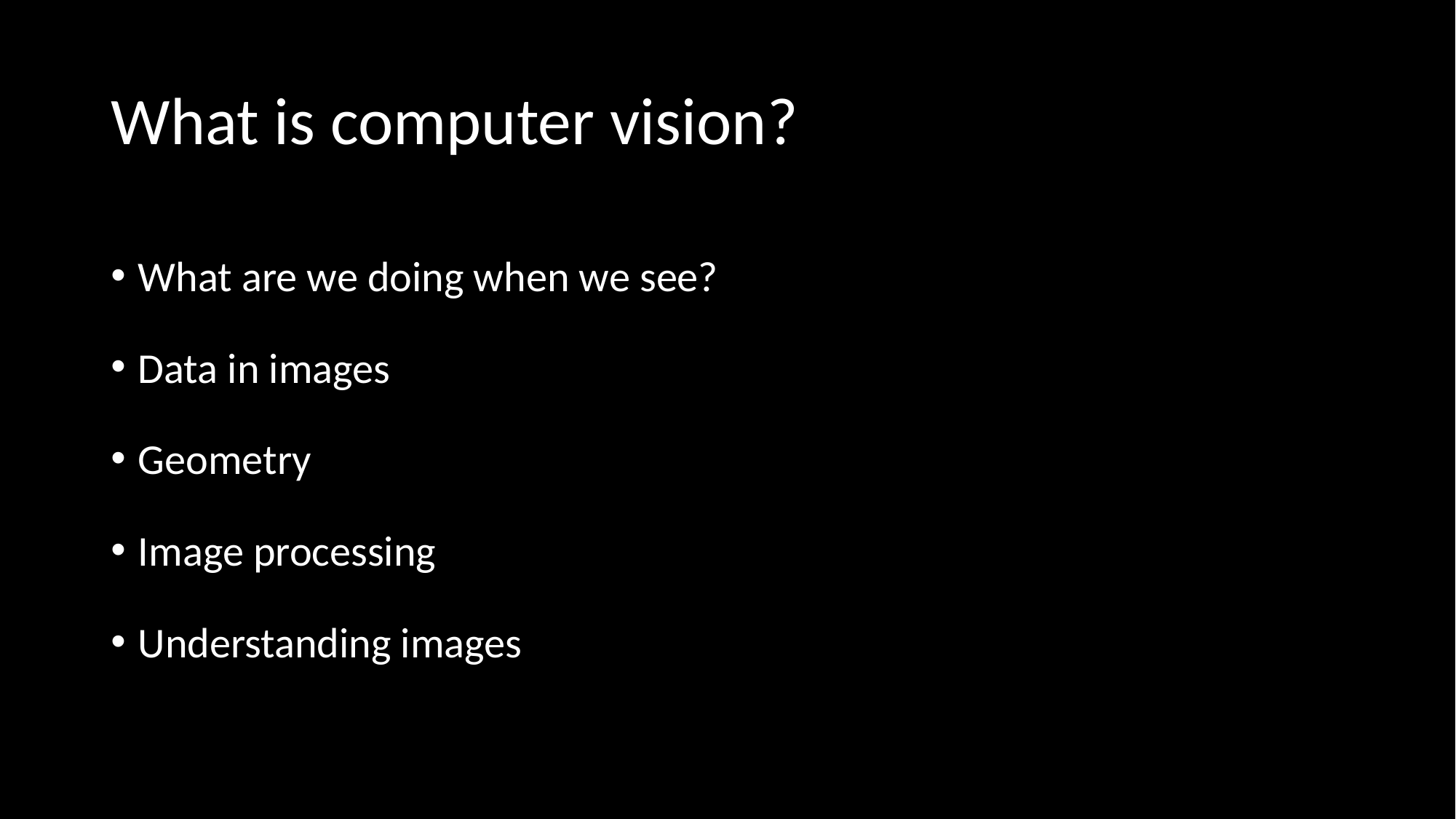

# What is computer vision?
What are we doing when we see?
Data in images
Geometry
Image processing
Understanding images